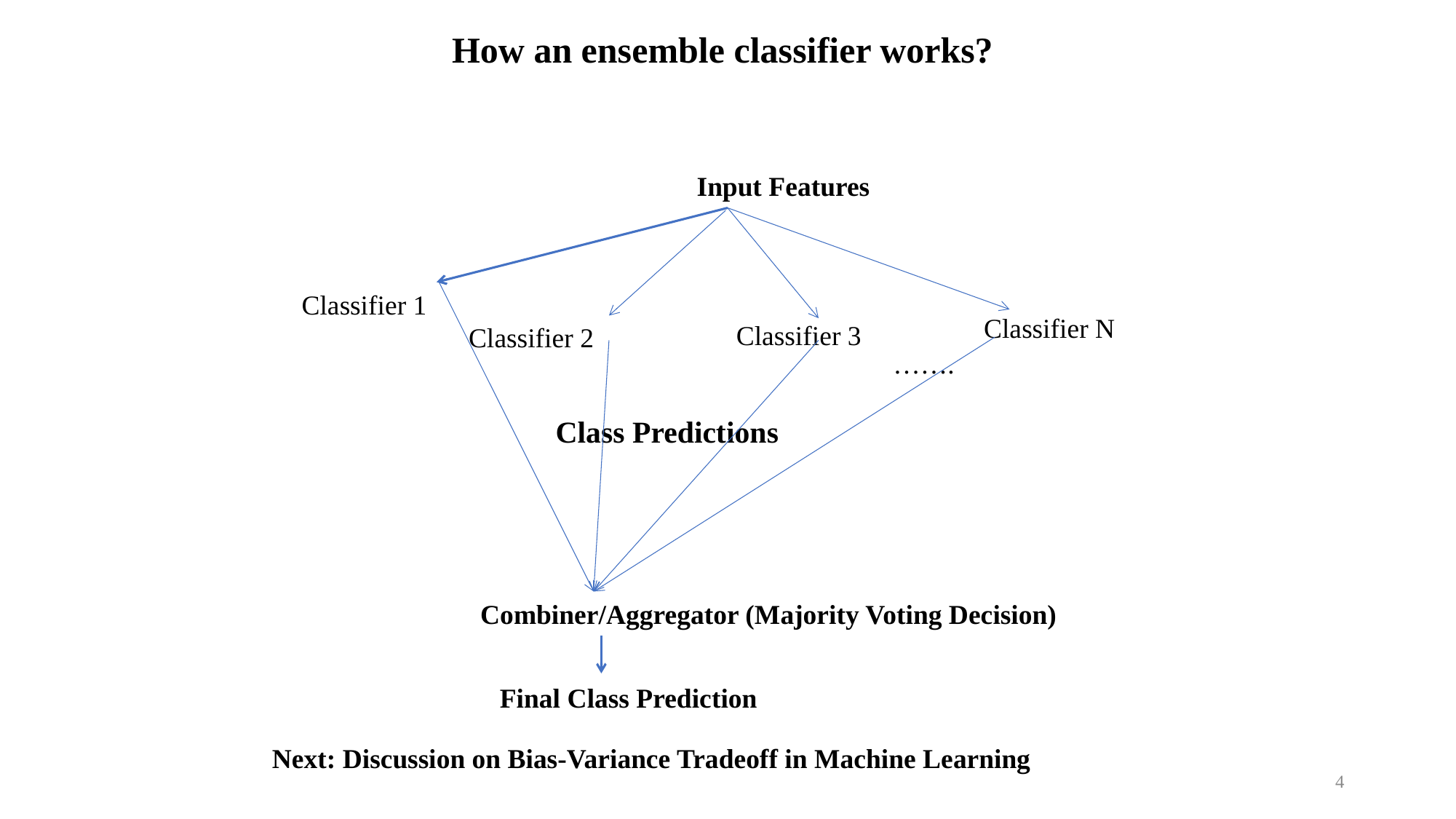

How an ensemble classifier works?
Input Features
Classifier 1
Classifier N
Classifier 3
Classifier 2
…….
Class Predictions
Combiner/Aggregator (Majority Voting Decision)
Final Class Prediction
Next: Discussion on Bias-Variance Tradeoff in Machine Learning
4